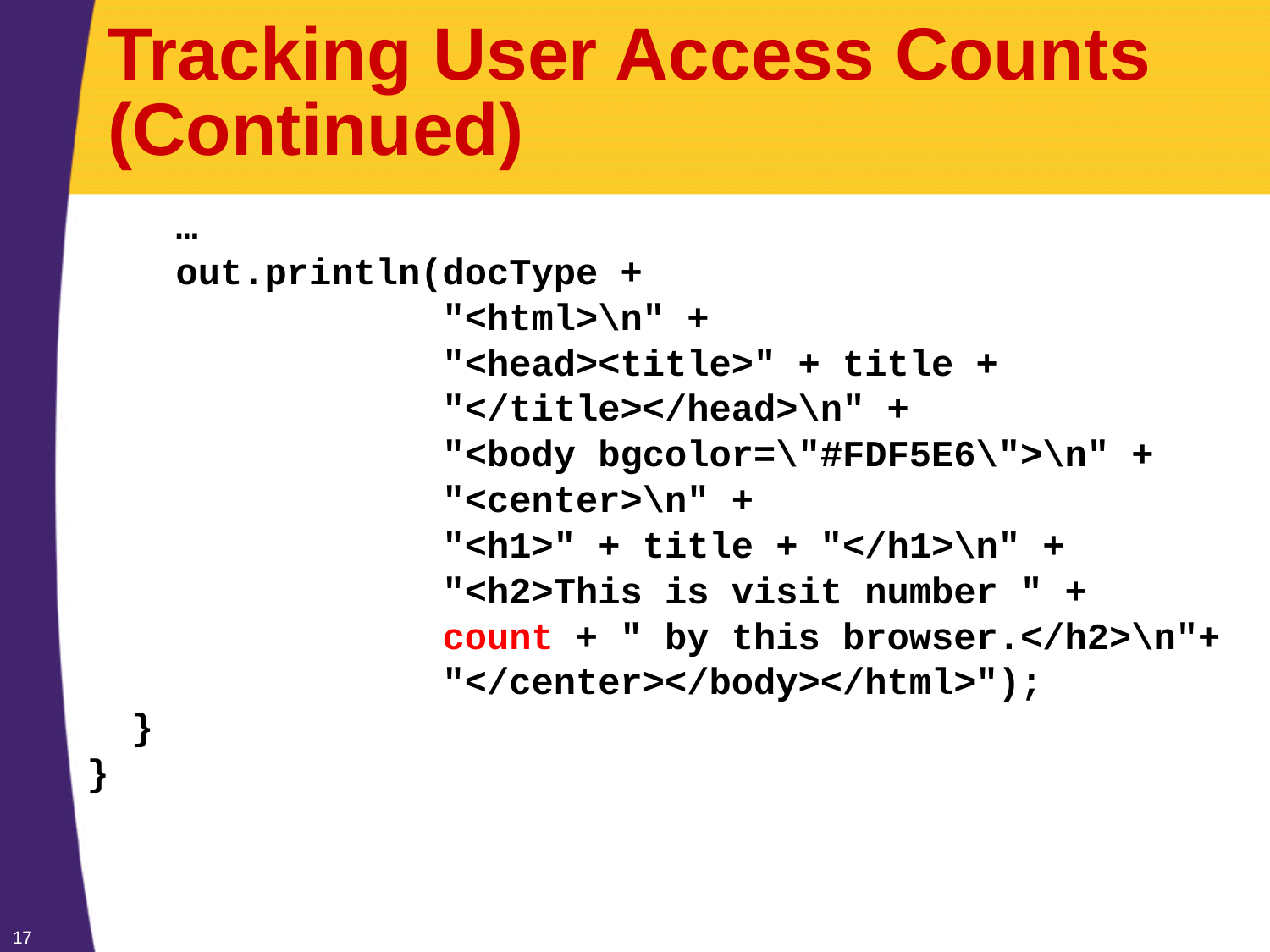

# Tracking User Access Counts (Continued)
    …
    out.println(docType +
                "<html>\n" +
                "<head><title>" + title +
                "</title></head>\n" +
                "<body bgcolor=\"#FDF5E6\">\n" +
                "<center>\n" +
                "<h1>" + title + "</h1>\n" +
                "<h2>This is visit number " +
                count + " by this browser.</h2>\n"+
                "</center></body></html>");
  }
}
17